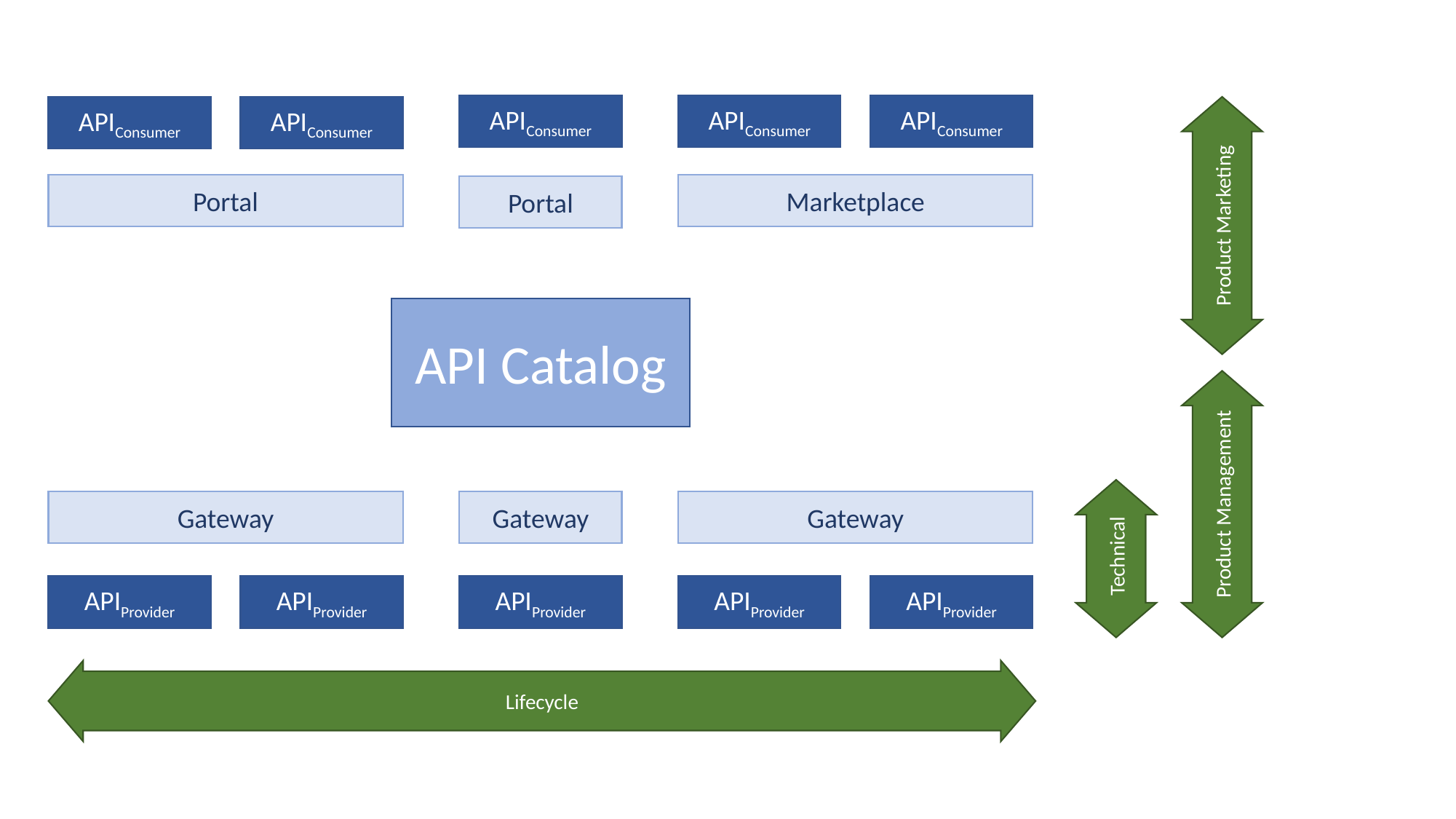

APIConsumer
APIConsumer
APIConsumer
APIConsumer
APIConsumer
Portal
Marketplace
Portal
Product Marketing
API Catalog
Product Management
Gateway
Gateway
Gateway
 Technical
APIProvider
APIProvider
APIProvider
APIProvider
APIProvider
Lifecycle